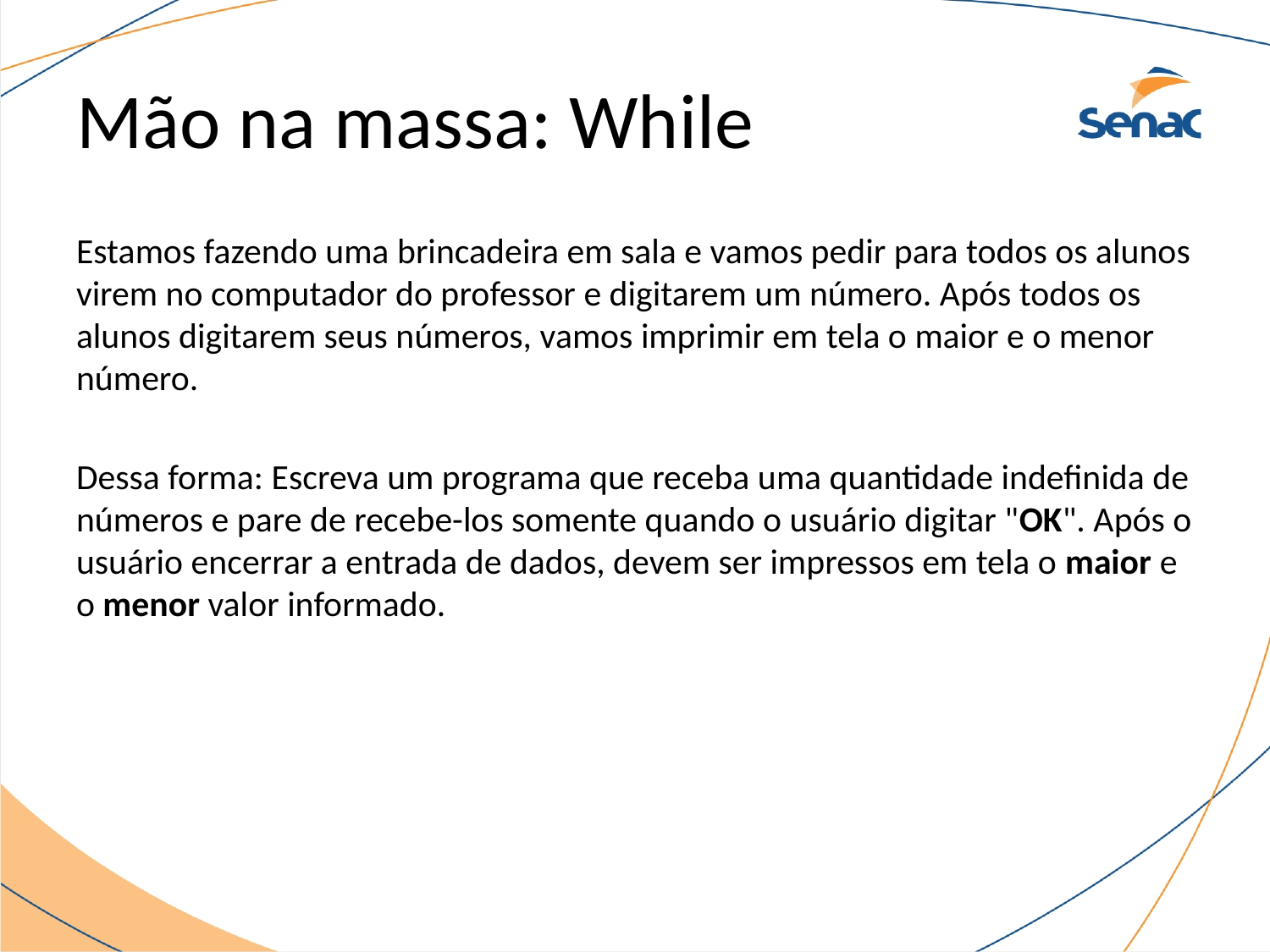

# Mão na massa: While
Estamos fazendo uma brincadeira em sala e vamos pedir para todos os alunos virem no computador do professor e digitarem um número. Após todos os alunos digitarem seus números, vamos imprimir em tela o maior e o menor número.

Dessa forma: Escreva um programa que receba uma quantidade indefinida de números e pare de recebe-los somente quando o usuário digitar "OK". Após o usuário encerrar a entrada de dados, devem ser impressos em tela o maior e o menor valor informado.